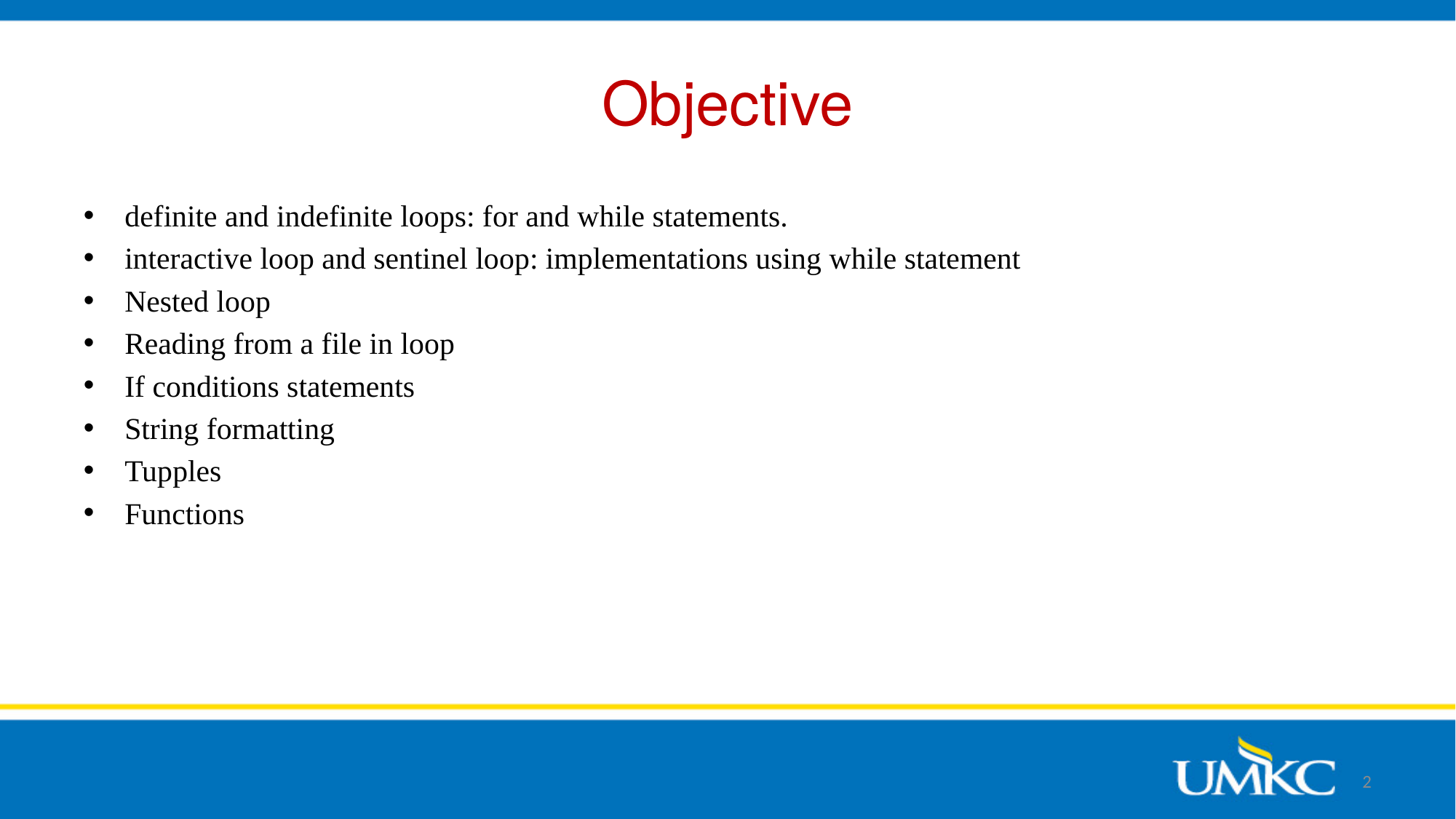

# Objective
definite and indefinite loops: for and while statements.
interactive loop and sentinel loop: implementations using while statement
Nested loop
Reading from a file in loop
If conditions statements
String formatting
Tupples
Functions

2